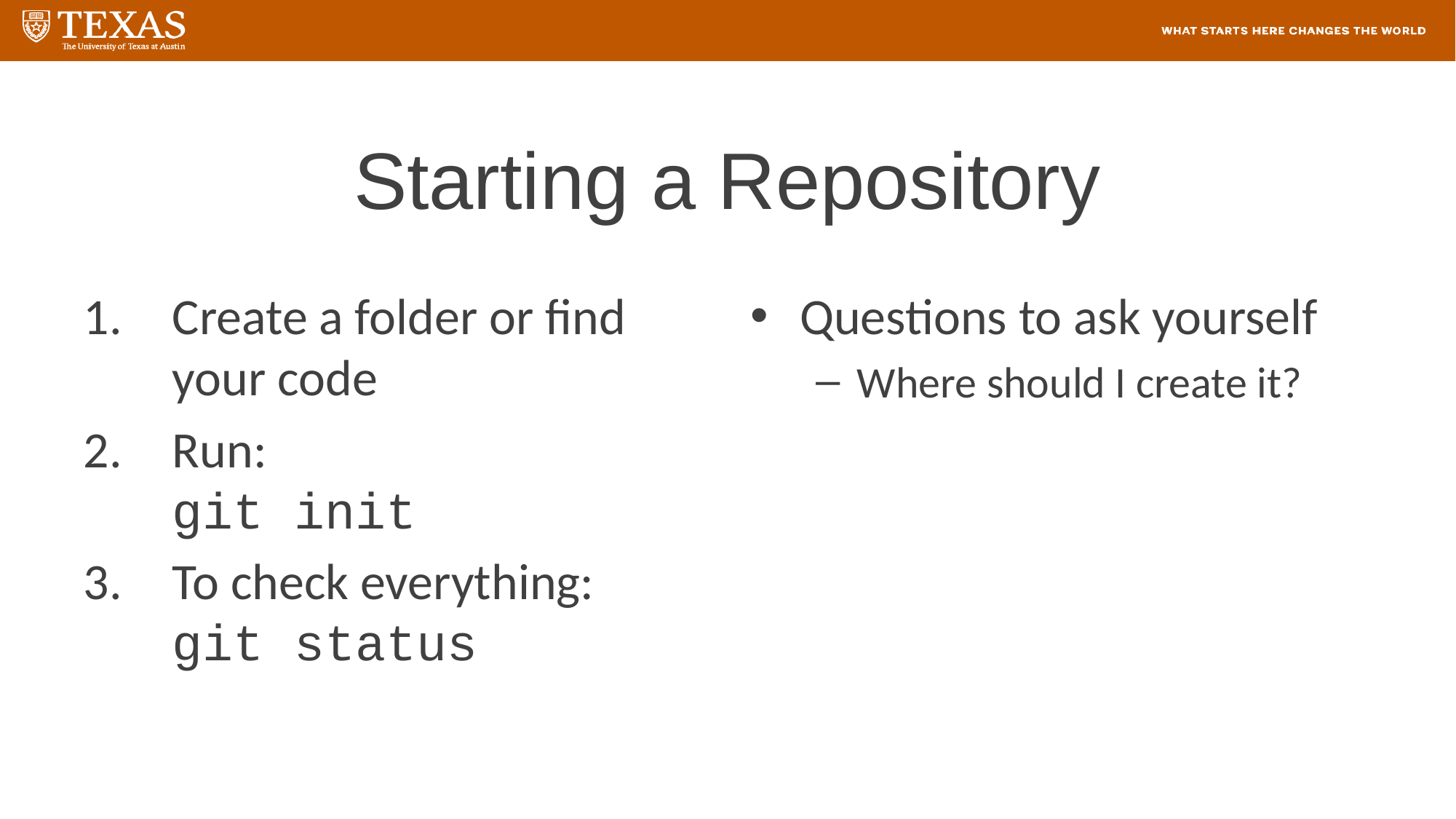

# Starting a Repository
Create a folder or find your code
Run:
git init
To check everything:
git status

Questions to ask yourself
Where should I create it?